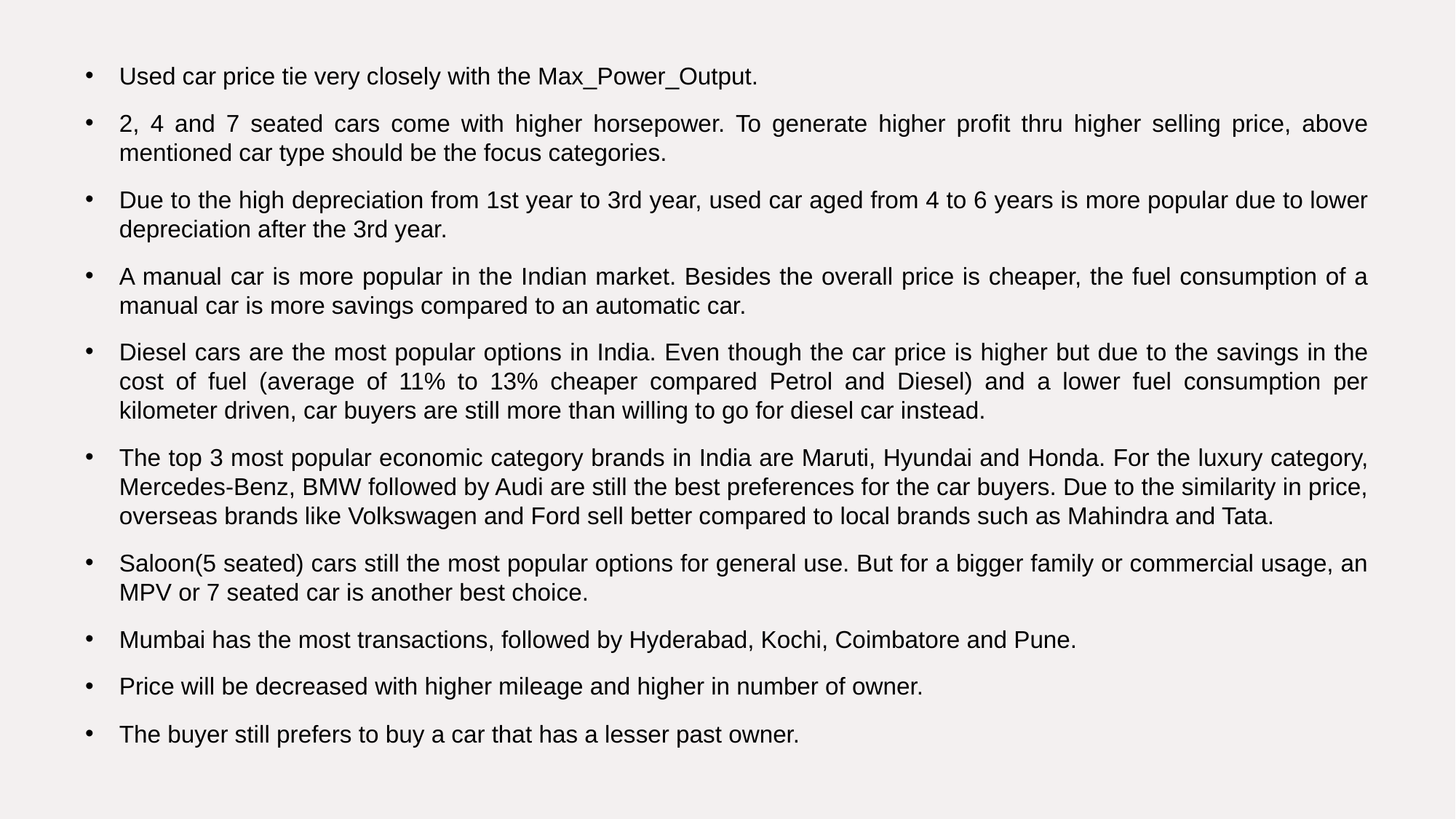

Used car price tie very closely with the Max_Power_Output.

2, 4 and 7 seated cars come with higher horsepower. To generate higher profit thru higher selling price, above mentioned car type should be the focus categories.

Due to the high depreciation from 1st year to 3rd year, used car aged from 4 to 6 years is more popular due to lower depreciation after the 3rd year.

A manual car is more popular in the Indian market. Besides the overall price is cheaper, the fuel consumption of a manual car is more savings compared to an automatic car.

Diesel cars are the most popular options in India. Even though the car price is higher but due to the savings in the cost of fuel (average of 11% to 13% cheaper compared Petrol and Diesel) and a lower fuel consumption per kilometer driven, car buyers are still more than willing to go for diesel car instead.

The top 3 most popular economic category brands in India are Maruti, Hyundai and Honda. For the luxury category, Mercedes-Benz, BMW followed by Audi are still the best preferences for the car buyers. Due to the similarity in price, overseas brands like Volkswagen and Ford sell better compared to local brands such as Mahindra and Tata.

Saloon(5 seated) cars still the most popular options for general use. But for a bigger family or commercial usage, an MPV or 7 seated car is another best choice.

Mumbai has the most transactions, followed by Hyderabad, Kochi, Coimbatore and Pune.

Price will be decreased with higher mileage and higher in number of owner.

The buyer still prefers to buy a car that has a lesser past owner.